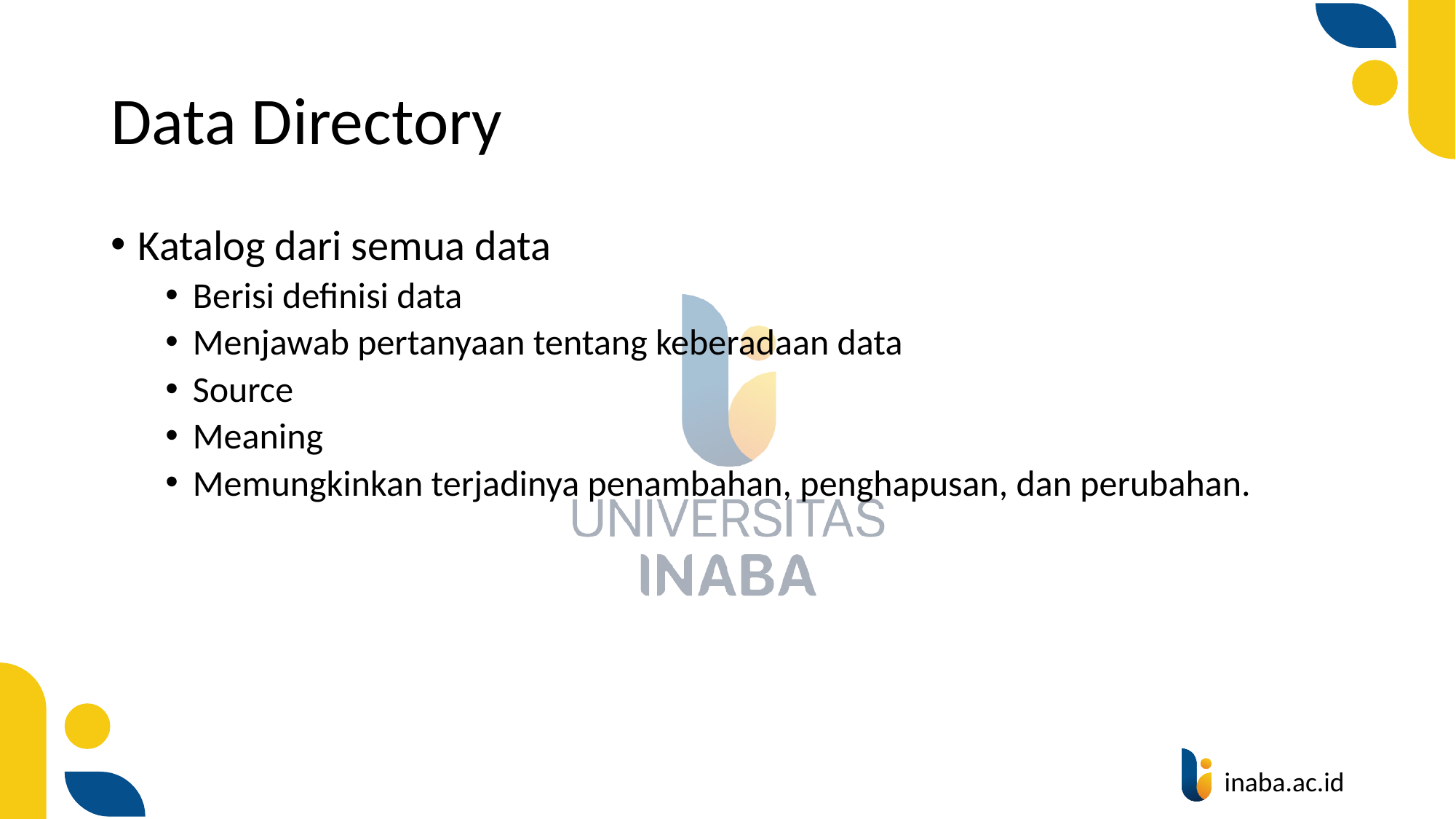

# Data Directory
Katalog dari semua data
Berisi definisi data
Menjawab pertanyaan tentang keberadaan data
Source
Meaning
Memungkinkan terjadinya penambahan, penghapusan, dan perubahan.